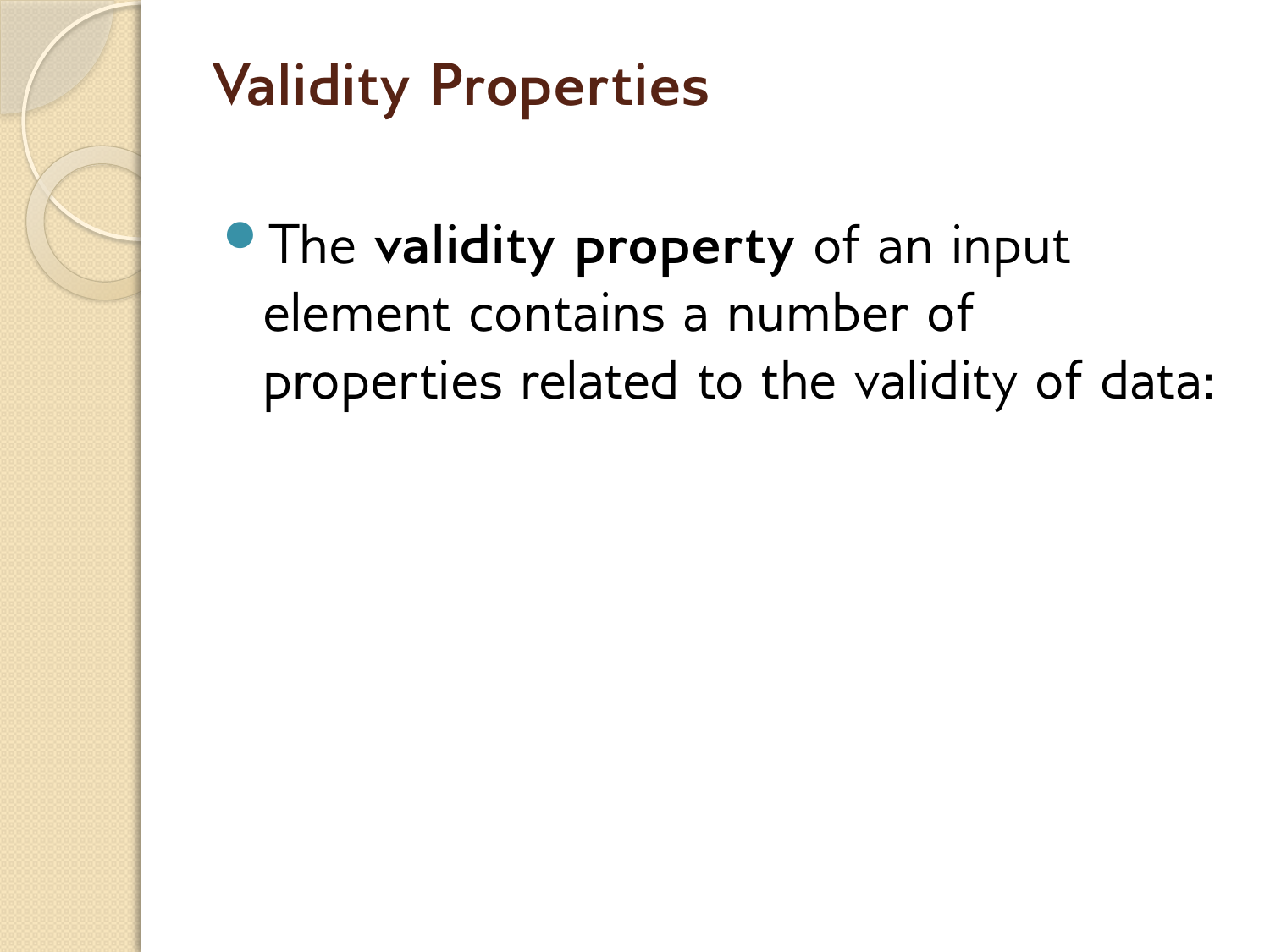

# Validity Properties
The validity property of an input element contains a number of properties related to the validity of data: